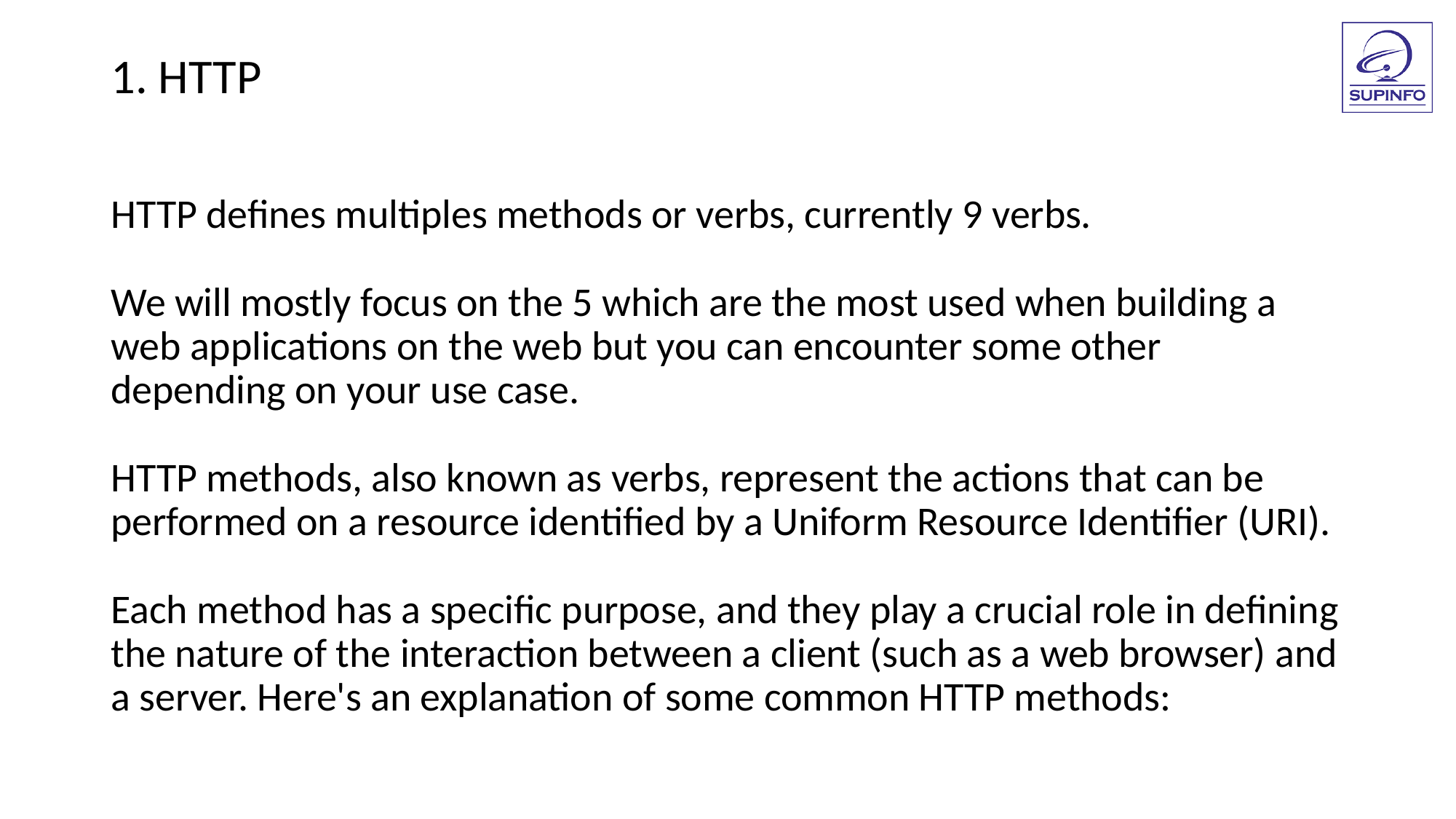

1. HTTP
HTTP defines multiples methods or verbs, currently 9 verbs.

We will mostly focus on the 5 which are the most used when building a web applications on the web but you can encounter some other depending on your use case.

HTTP methods, also known as verbs, represent the actions that can be performed on a resource identified by a Uniform Resource Identifier (URI).

Each method has a specific purpose, and they play a crucial role in defining the nature of the interaction between a client (such as a web browser) and a server. Here's an explanation of some common HTTP methods: